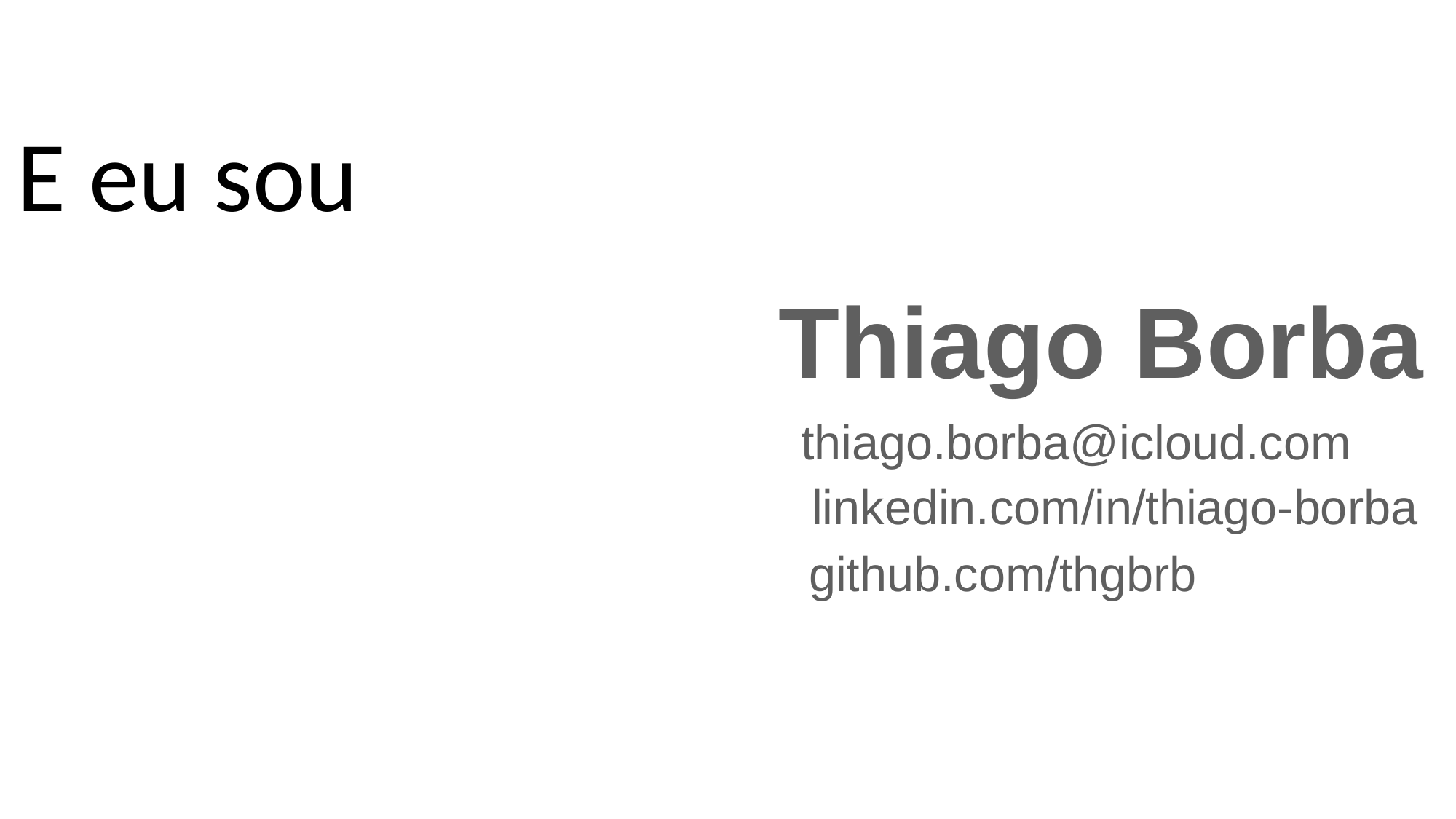

E eu sou
Thiago Borba
thiago.borba@icloud.com
linkedin.com/in/thiago-borba
github.com/thgbrb